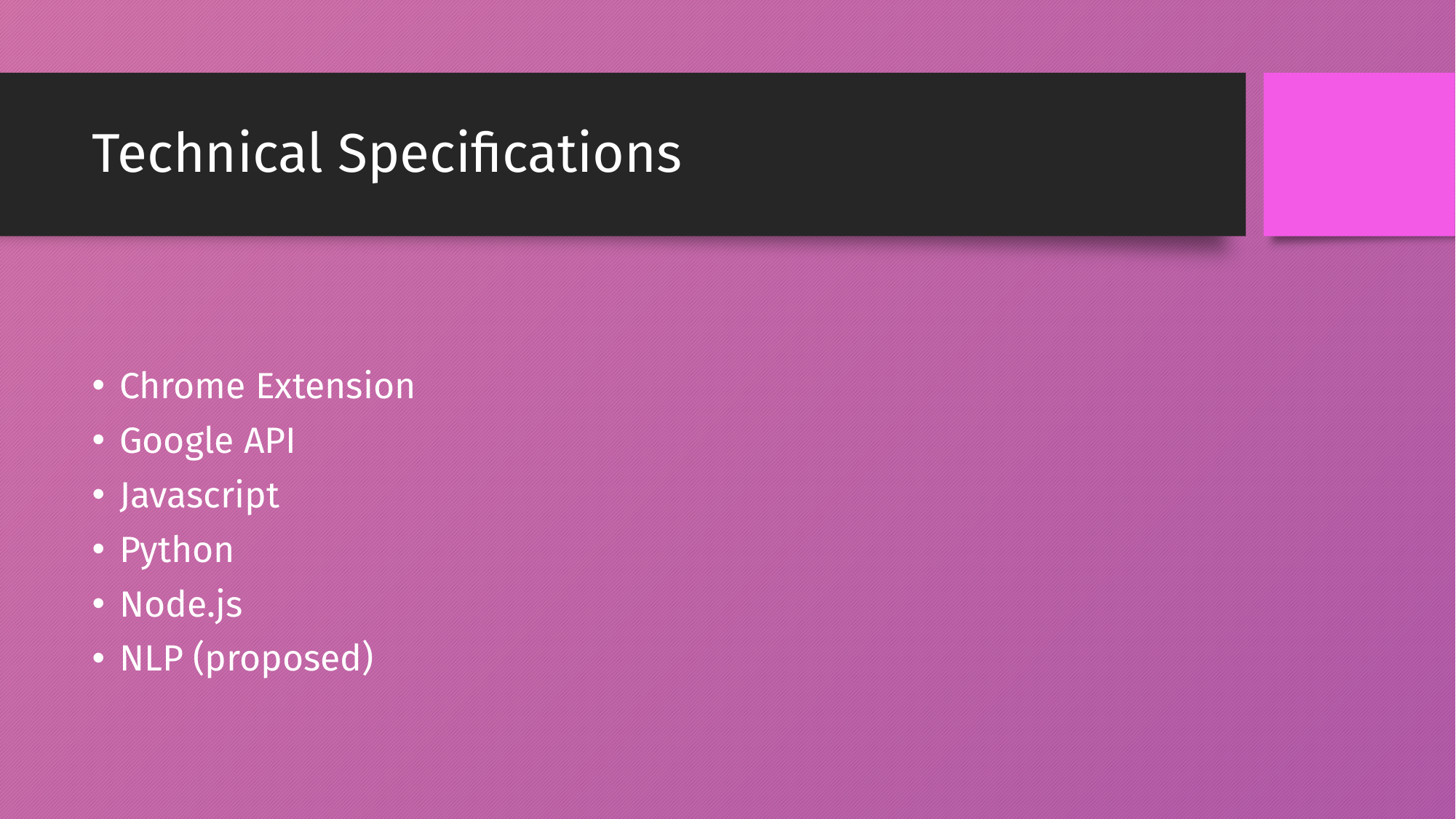

# Technical Specifications
Chrome Extension
Google API
Javascript
Python
Node.js
NLP (proposed)